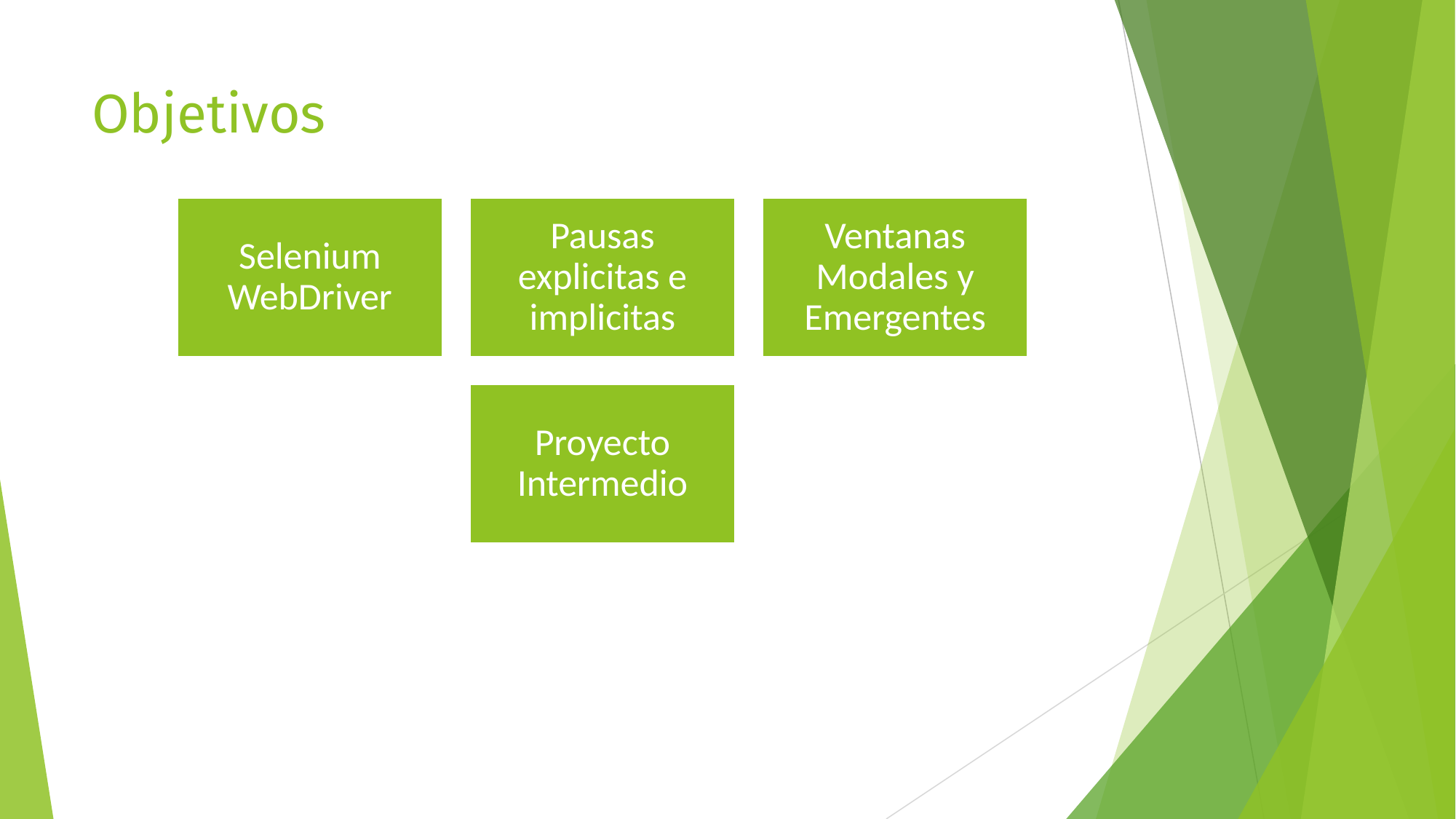

# Objetivos

Selenium WebDriver

Pausas explicitas e implicitas

Ventanas Modales y Emergentes

Proyecto Intermedio